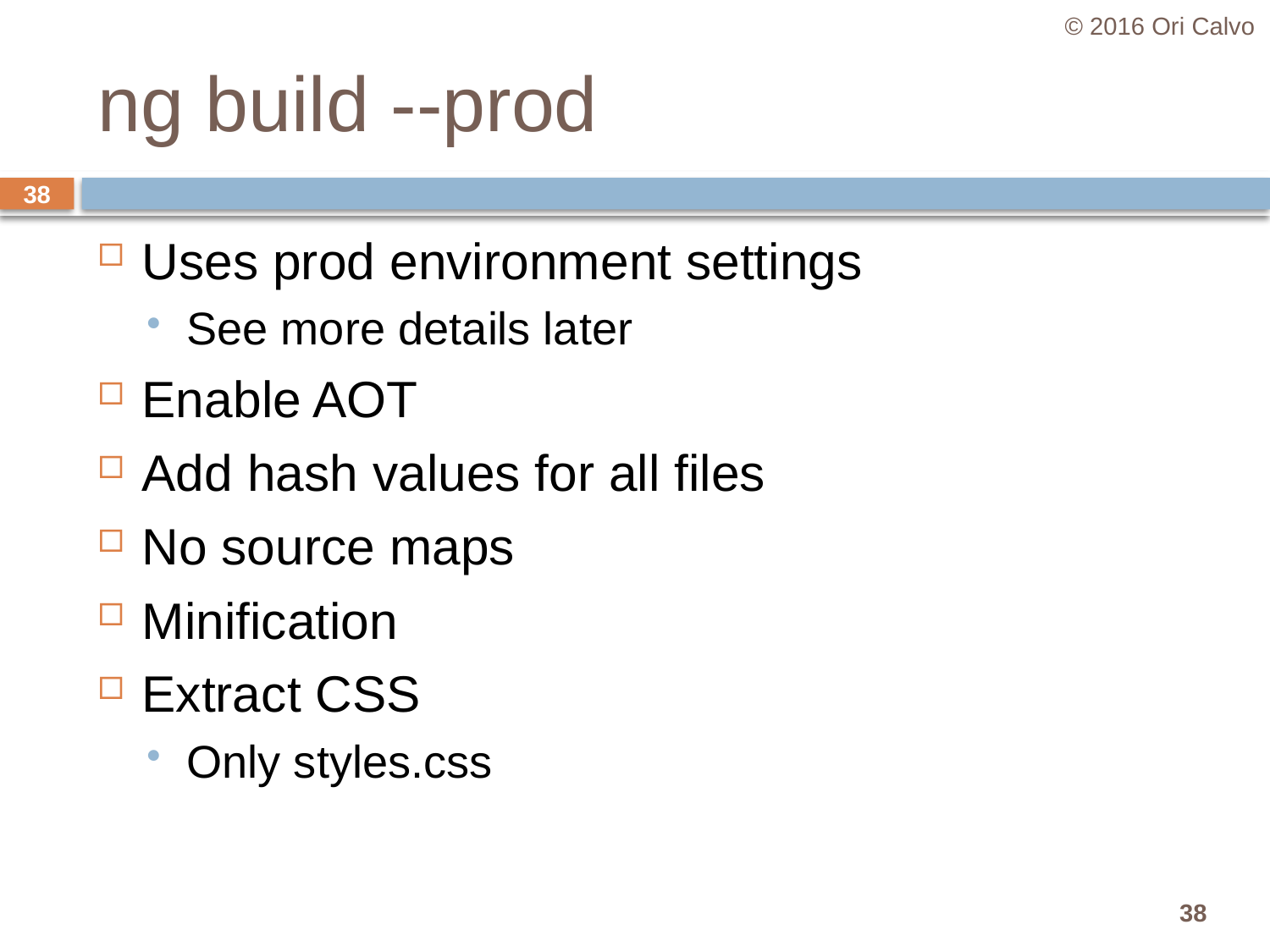

© 2016 Ori Calvo
# ng build --prod
38
Uses prod environment settings
See more details later
Enable AOT
Add hash values for all files
No source maps
Minification
Extract CSS
Only styles.css